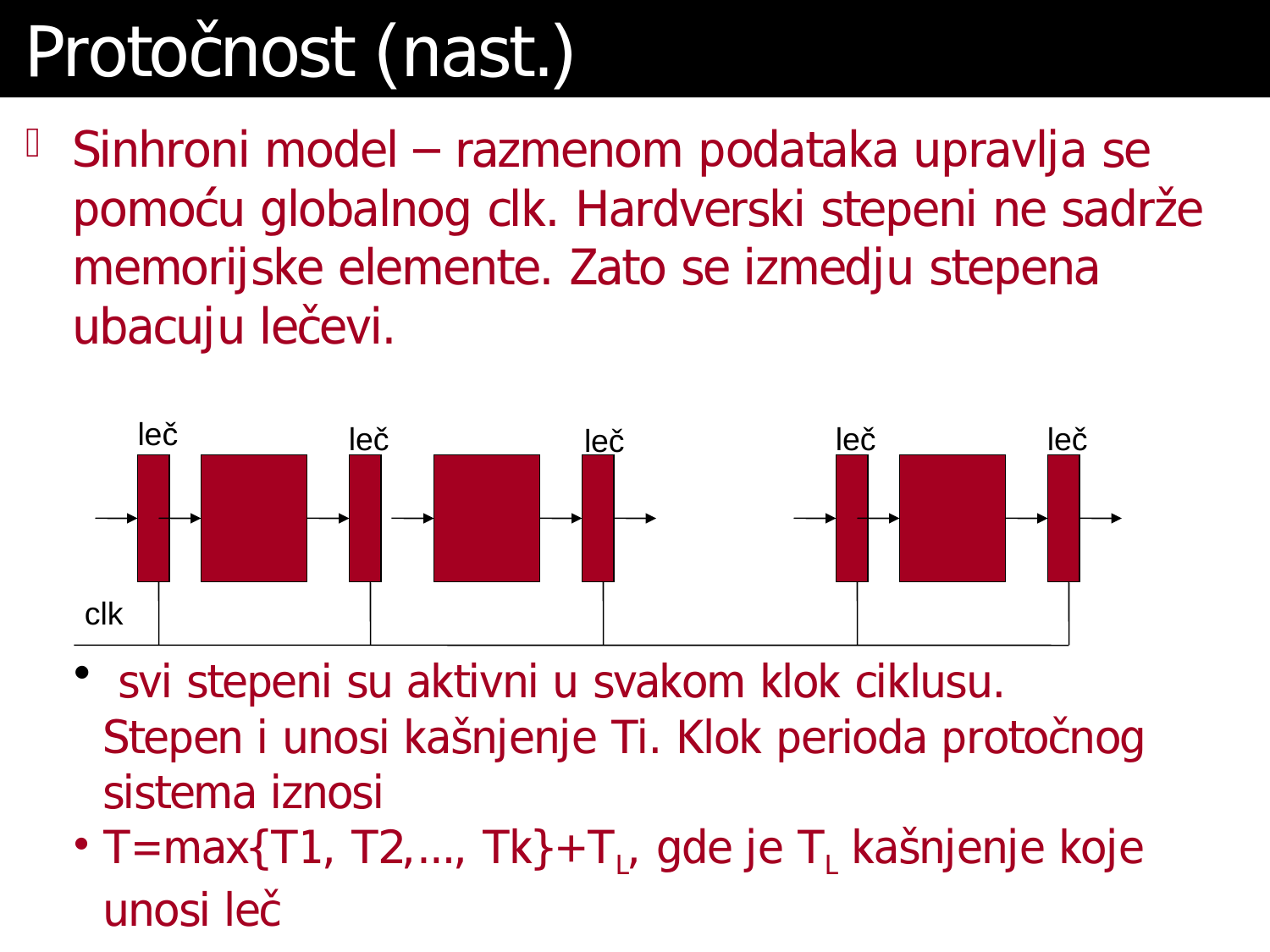

# Protočnost (nast.)
Sinhroni model – razmenom podataka upravlja se pomoću globalnog clk. Hardverski stepeni ne sadrže memorijske elemente. Zato se izmedju stepena ubacuju lečevi.

leč
leč
leč
leč
leč

clk

 svi stepeni su aktivni u svakom klok ciklusu. Stepen i unosi kašnjenje Ti. Klok perioda protočnog sistema iznosi
T=max{T1, T2,…, Tk}+TL, gde je TL kašnjenje koje unosi leč